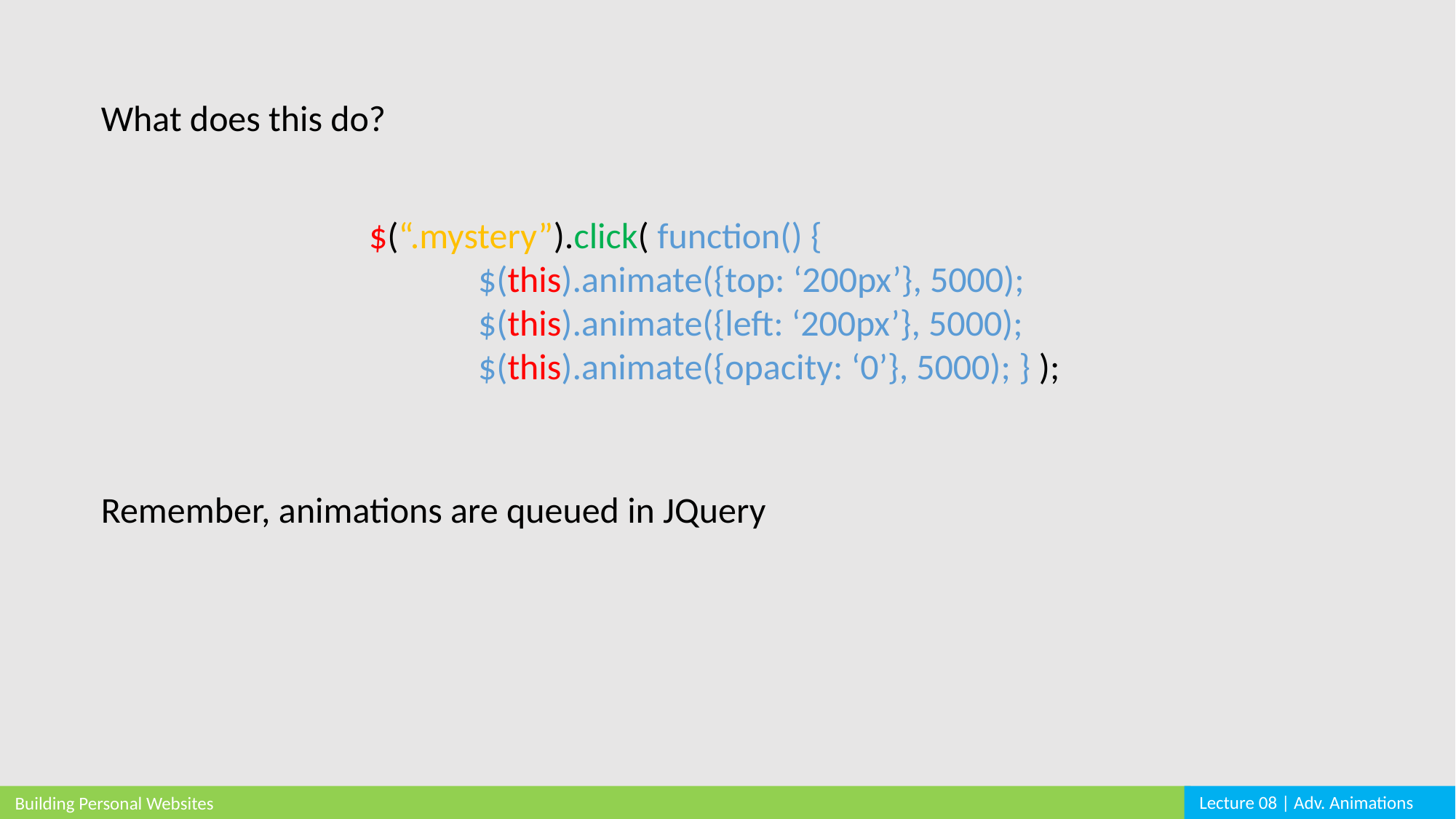

What does this do?
$(“.mystery”).click( function() {
	$(this).animate({top: ‘200px’}, 5000);
	$(this).animate({left: ‘200px’}, 5000);
	$(this).animate({opacity: ‘0’}, 5000); } );
Remember, animations are queued in JQuery
Lecture 08 | Adv. Animations

Building Personal Websites